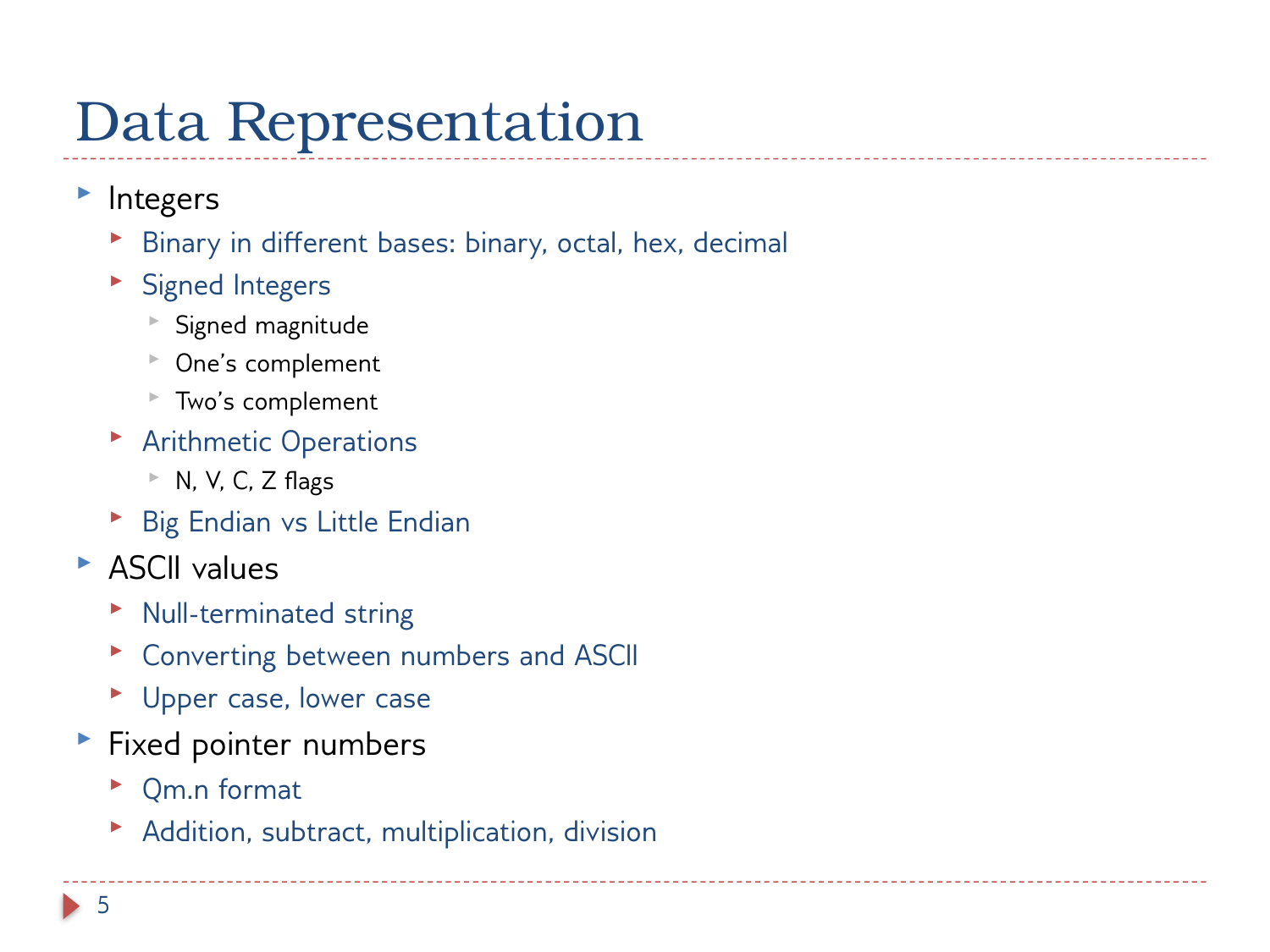

# Data Representation
Integers
Binary in different bases: binary, octal, hex, decimal
Signed Integers
Signed magnitude
One’s complement
Two’s complement
Arithmetic Operations
N, V, C, Z flags
Big Endian vs Little Endian
ASCII values
Null-terminated string
Converting between numbers and ASCII
Upper case, lower case
Fixed pointer numbers
Qm.n format
Addition, subtract, multiplication, division
5